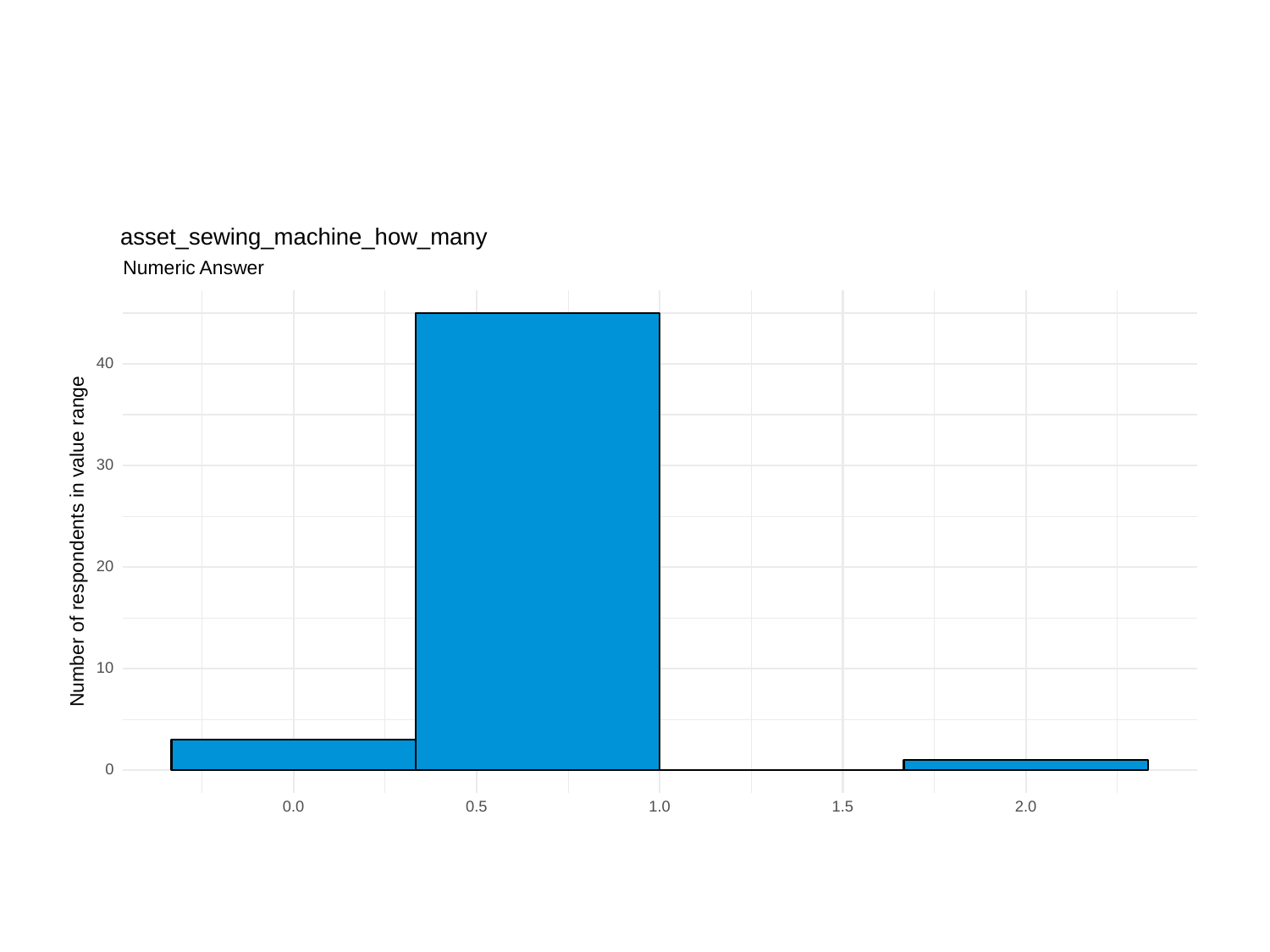

asset_sewing_machine_how_many
Numeric Answer

40

30

Number of respondents in value range
20

10

0

0.0
0.5
1.0
1.5
2.0